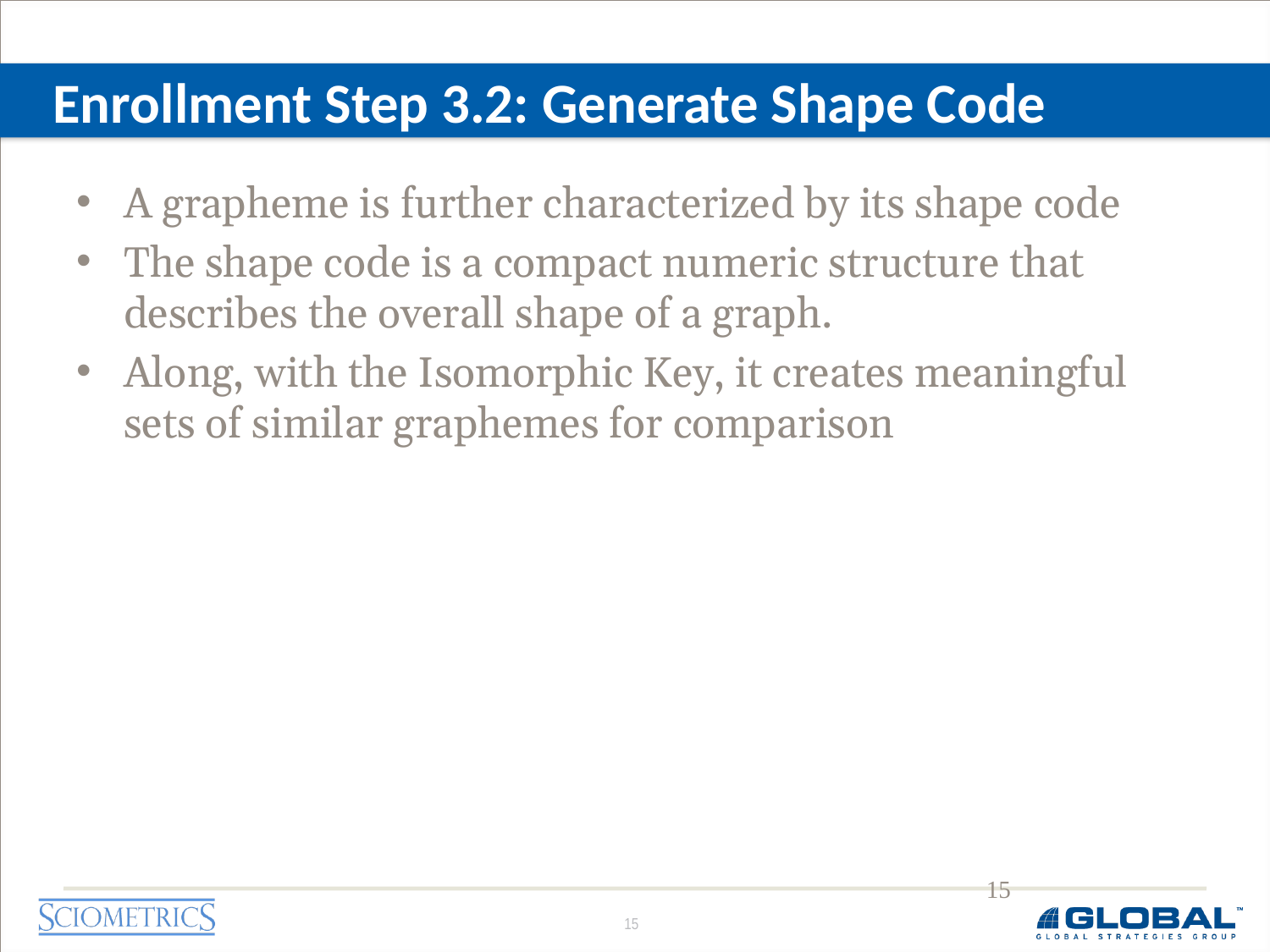

# Enrollment Step 3.2: Generate Shape Code
A grapheme is further characterized by its shape code
The shape code is a compact numeric structure that describes the overall shape of a graph.
Along, with the Isomorphic Key, it creates meaningful sets of similar graphemes for comparison

15